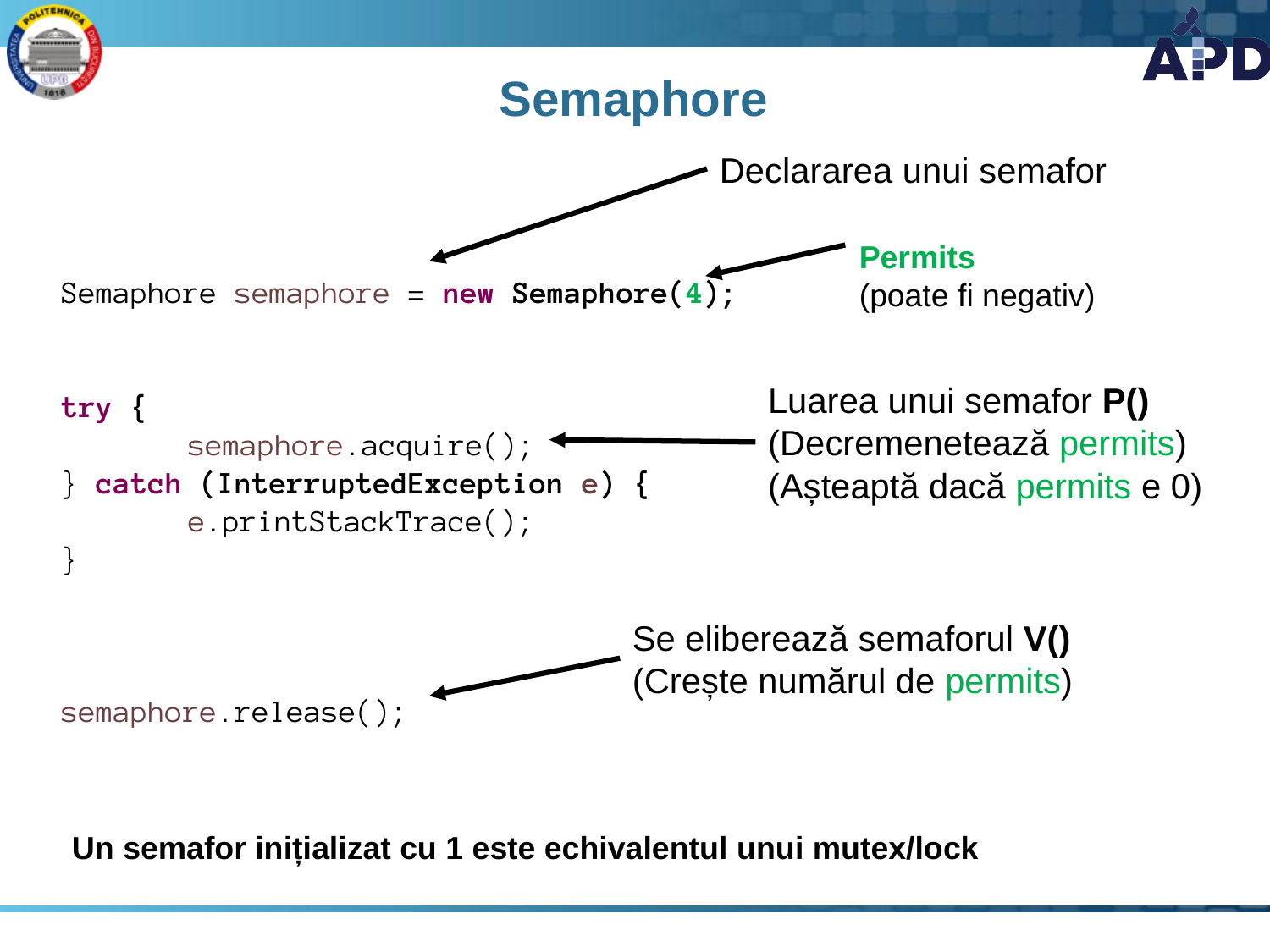

# Semaphore
Declararea unui semafor
Permits
(poate fi negativ)
Semaphore semaphore = new Semaphore(4);

try {
	semaphore.acquire();
} catch (InterruptedException e) {
	e.printStackTrace();
}

semaphore.release();
Luarea unui semafor P()
(Decremenetează permits)
(Așteaptă dacă permits e 0)
Se eliberează semaforul V()
(Crește numărul de permits)
Un semafor inițializat cu 1 este echivalentul unui mutex/lock